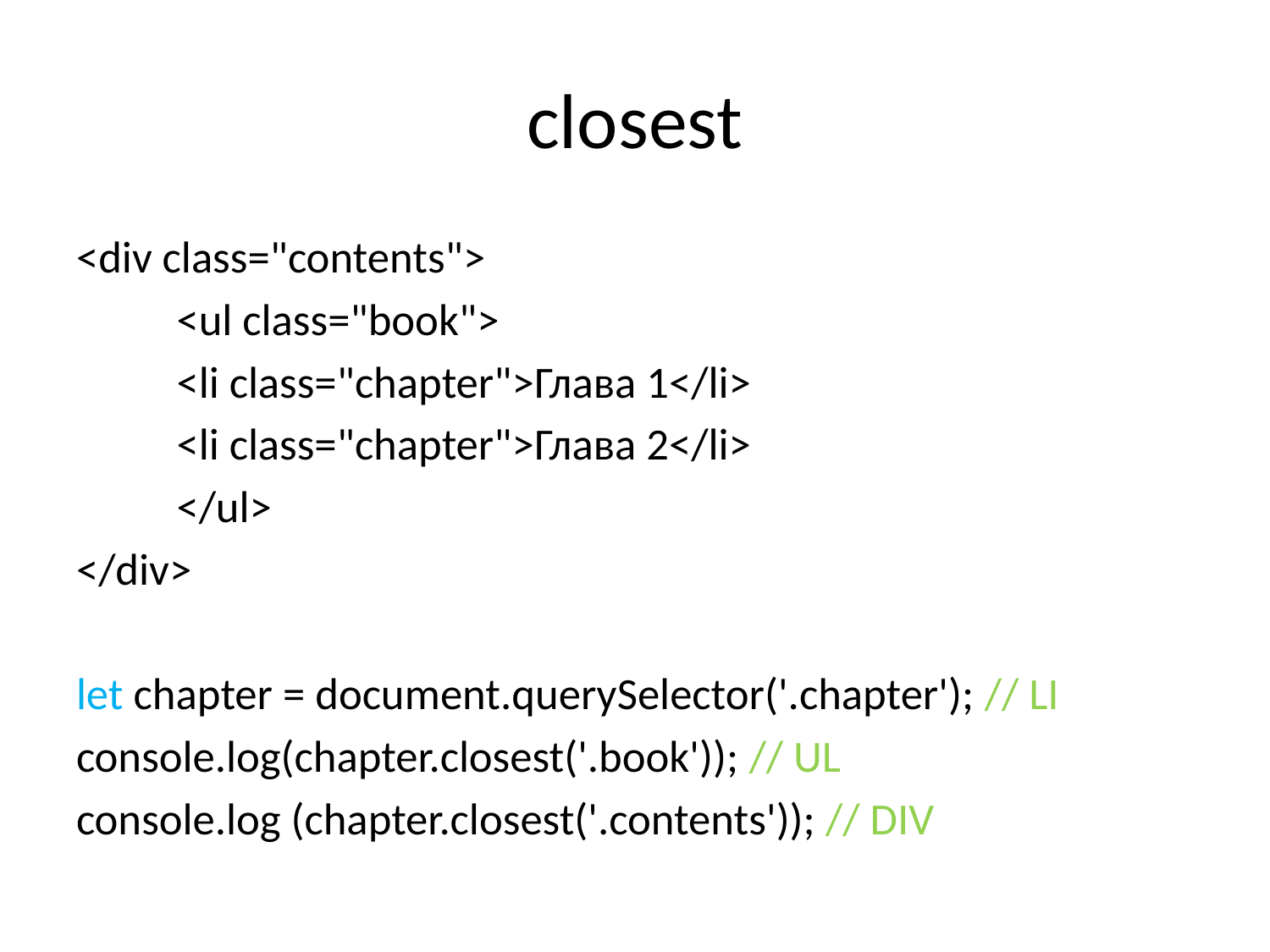

# closest
<div class="contents">
	<ul class="book">
		<li class="chapter">Глава 1</li>
		<li class="chapter">Глава 2</li>
	</ul>
</div>

let chapter = document.querySelector('.chapter'); // LI
console.log(chapter.closest('.book')); // UL
console.log (chapter.closest('.contents')); // DIV